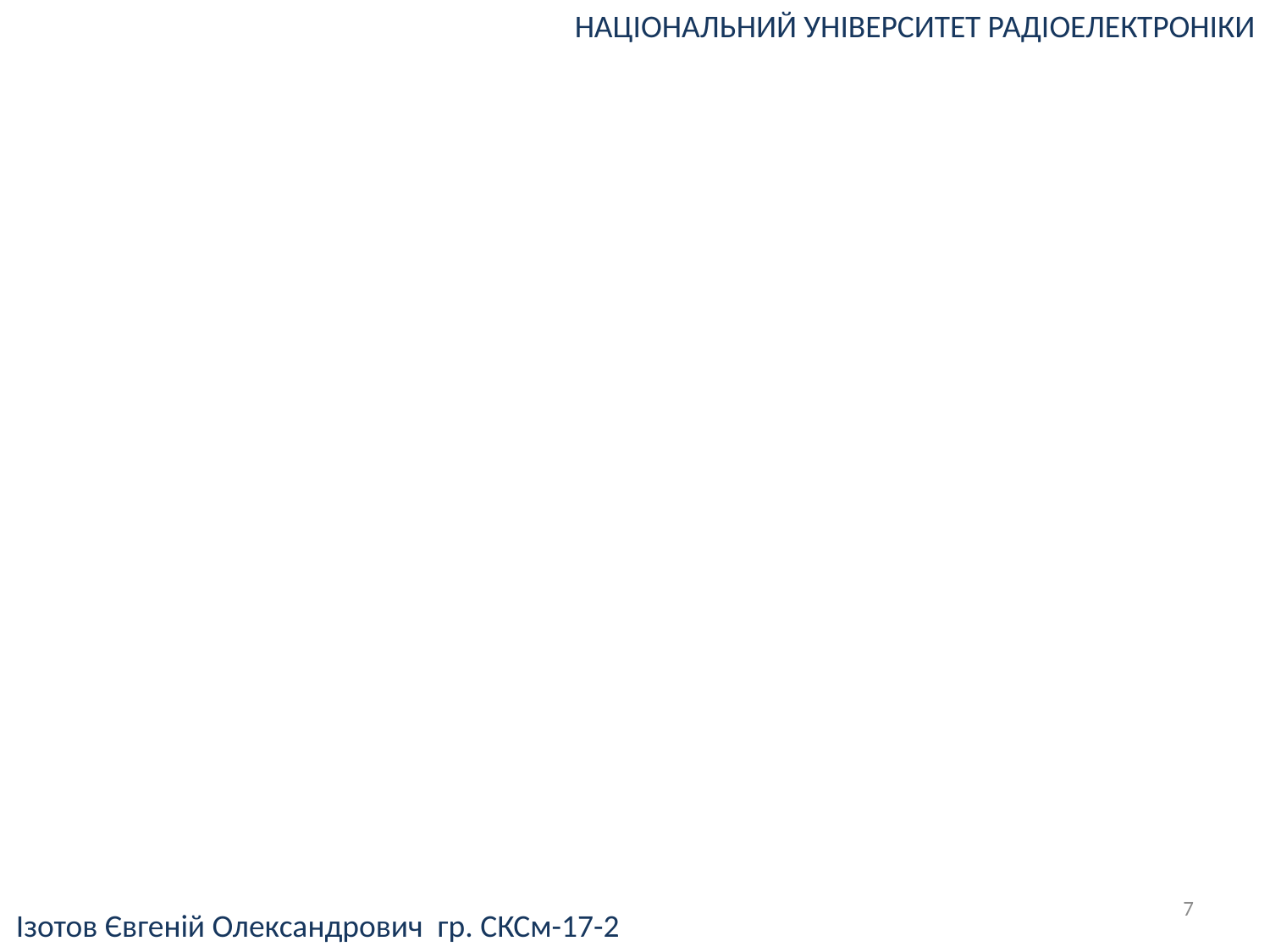

НАЦІОНАЛЬНИЙ УНІВЕРСИТЕТ РАДІОЕЛЕКТРОНІКИ
7
Ізотов Євгеній Олександрович  гр. СКСм-17-2